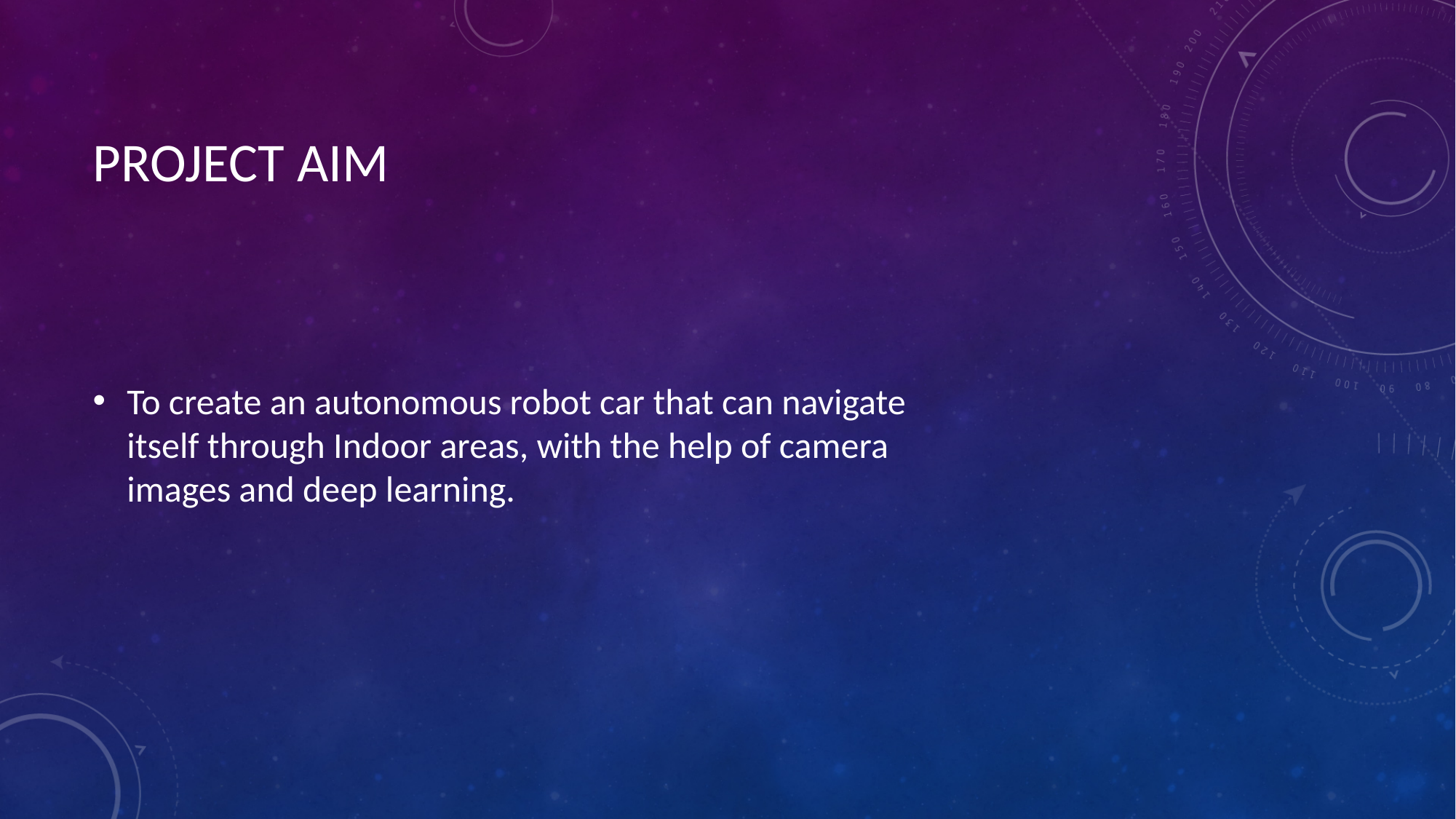

# Project aim
To create an autonomous robot car that can navigate itself through Indoor areas, with the help of camera images and deep learning.